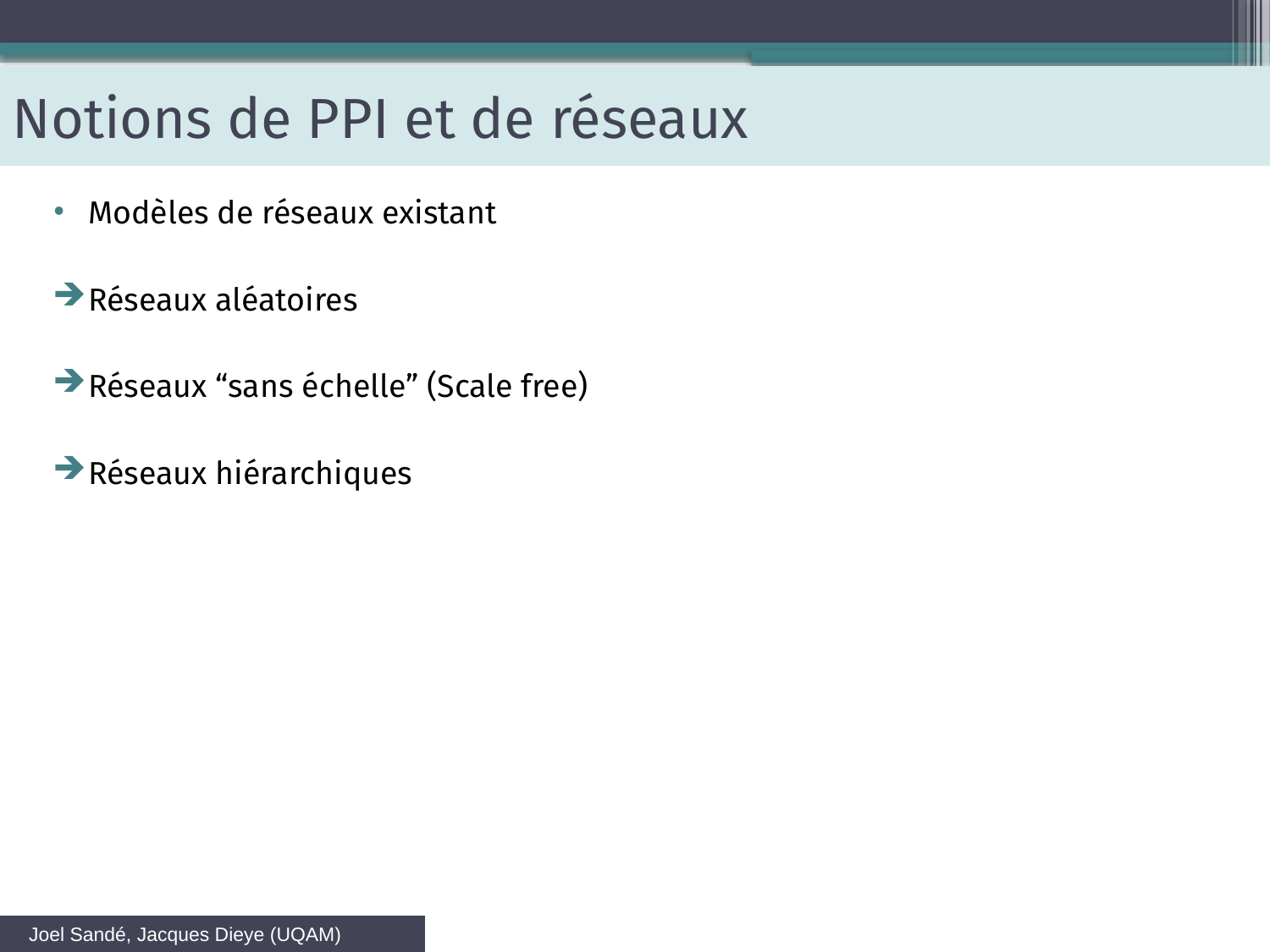

# Notions de PPI et de réseaux
Modèles de réseaux existant

Réseaux aléatoires

Réseaux “sans échelle” (Scale free)

Réseaux hiérarchiques
   Joel Sandé, Jacques Dieye (UQAM)